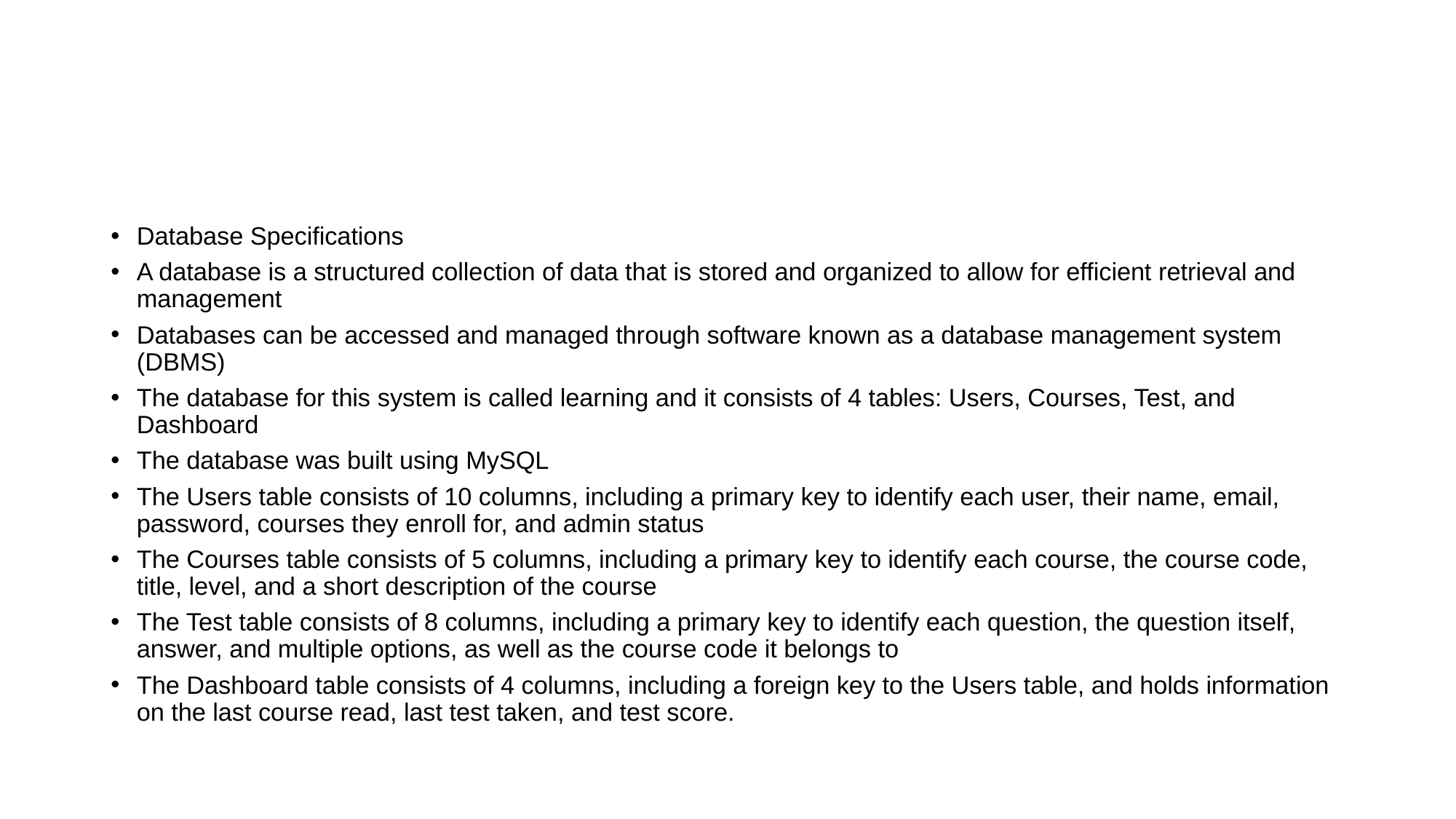

Database Specifications
A database is a structured collection of data that is stored and organized to allow for efficient retrieval and management
Databases can be accessed and managed through software known as a database management system (DBMS)
The database for this system is called learning and it consists of 4 tables: Users, Courses, Test, and Dashboard
The database was built using MySQL
The Users table consists of 10 columns, including a primary key to identify each user, their name, email, password, courses they enroll for, and admin status
The Courses table consists of 5 columns, including a primary key to identify each course, the course code, title, level, and a short description of the course
The Test table consists of 8 columns, including a primary key to identify each question, the question itself, answer, and multiple options, as well as the course code it belongs to
The Dashboard table consists of 4 columns, including a foreign key to the Users table, and holds information on the last course read, last test taken, and test score.